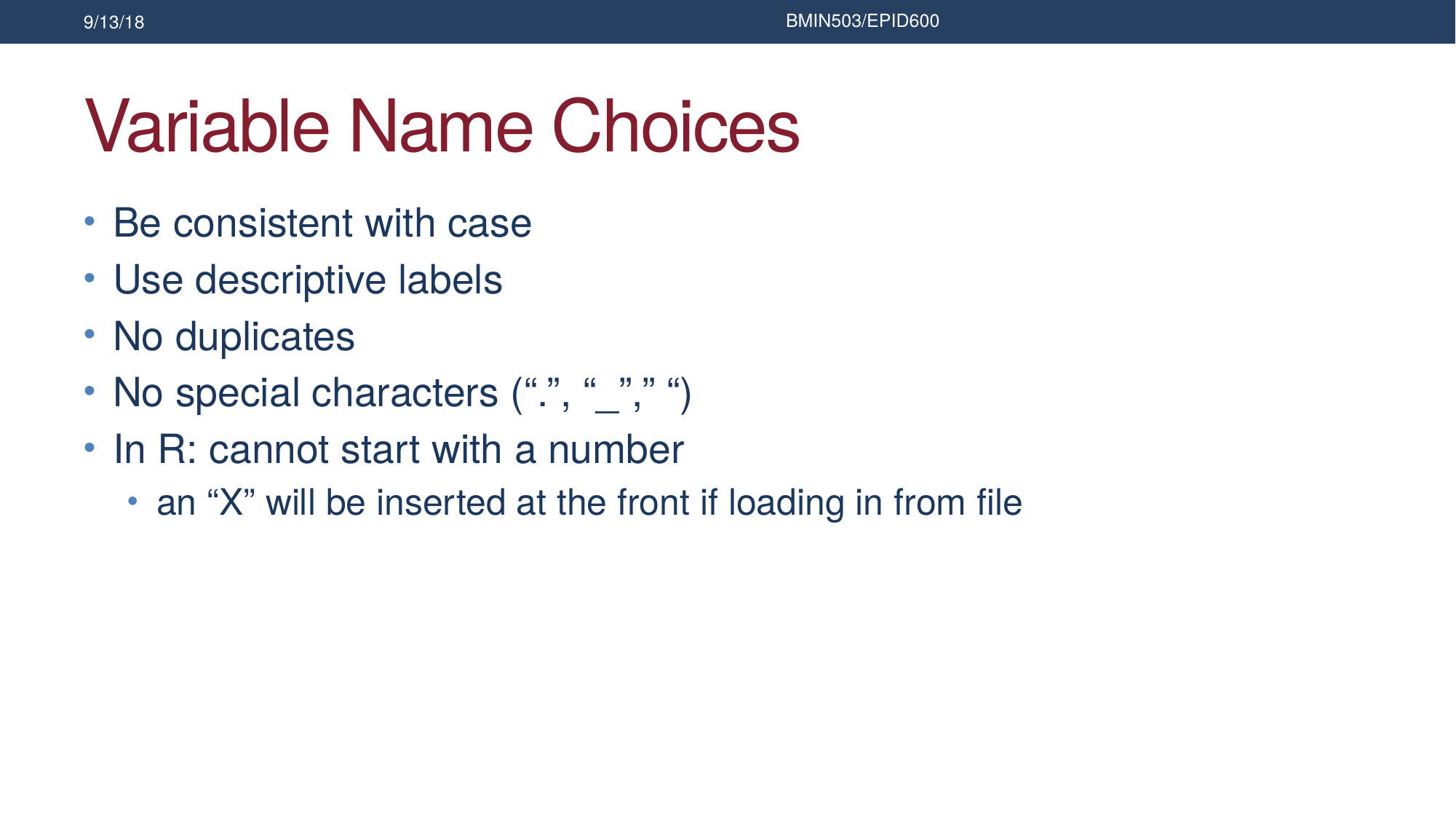

9/13/18
BMIN503/EPID600
# Variable Name Choices
Be consistent with case
Use descriptive labels
No duplicates
No special characters (“.”, “_”,” “)
In R: cannot start with a number
an “X” will be inserted at the front if loading in from file